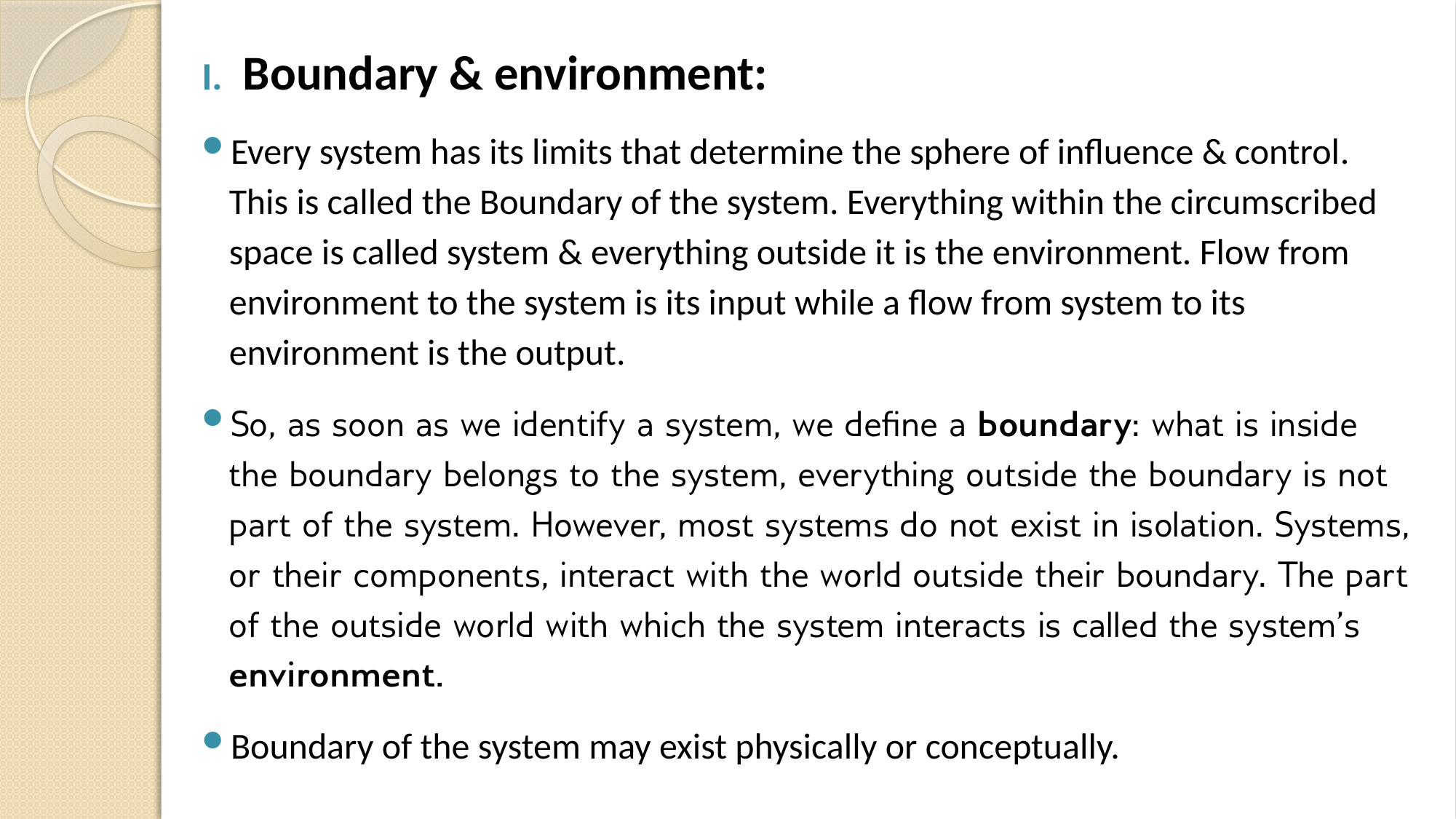

Boundary & environment:
Every system has its limits that determine the sphere of influence & control. This is called the Boundary of the system. Everything within the circumscribed space is called system & everything outside it is the environment. Flow from environment to the system is its input while a flow from system to its environment is the output.
So, as soon as we identify a system, we define a boundary: what is inside the boundary belongs to the system, everything outside the boundary is not part of the system. However, most systems do not exist in isolation. Systems, or their components, interact with the world outside their boundary. The part of the outside world with which the system interacts is called the system’s environment.
Boundary of the system may exist physically or conceptually.